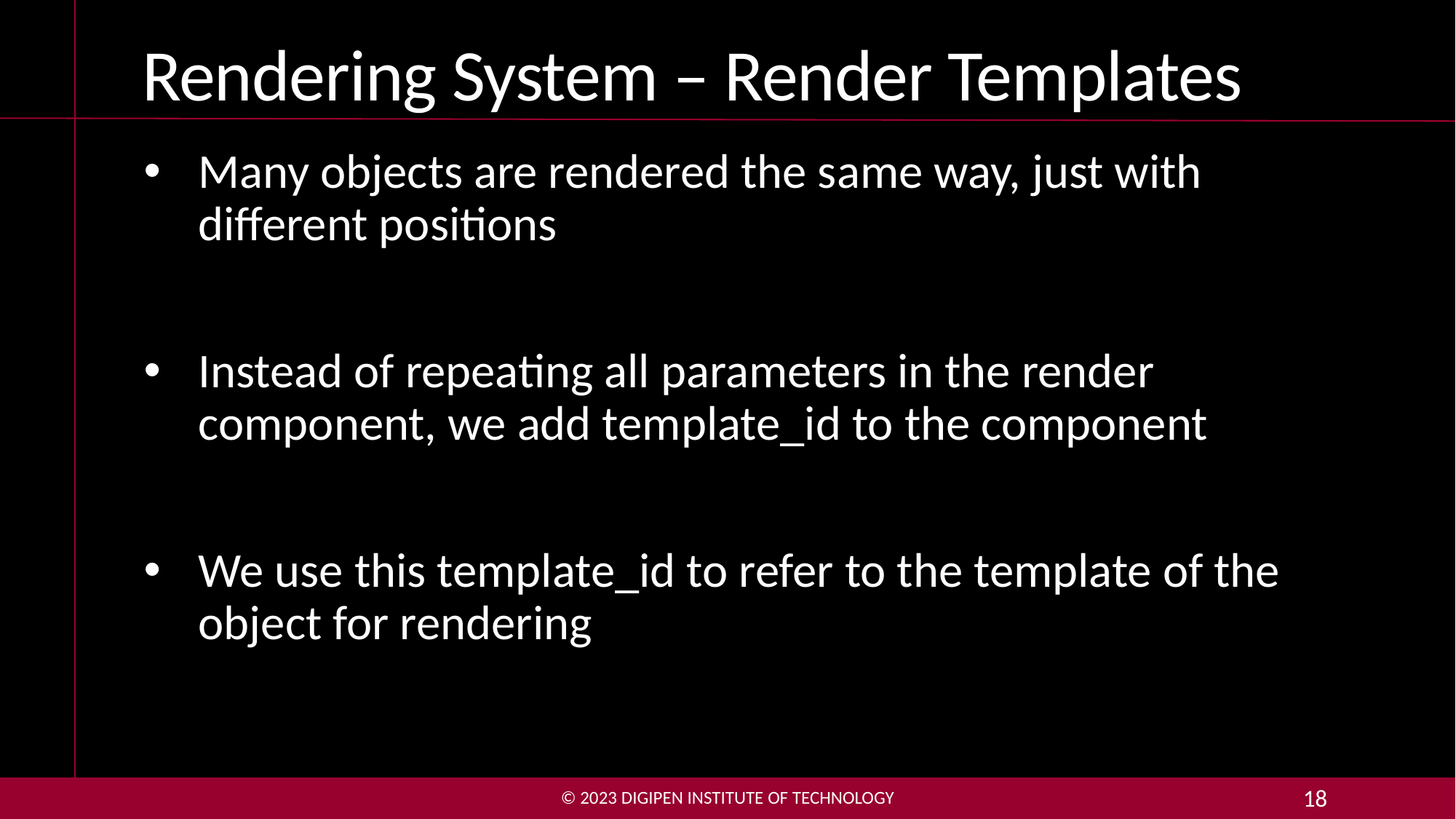

# Rendering System – Render Templates
Many objects are rendered the same way, just with different positions

Instead of repeating all parameters in the render component, we add template_id to the component

We use this template_id to refer to the template of the object for rendering
© 2023 DigiPen Institute of Technology
18